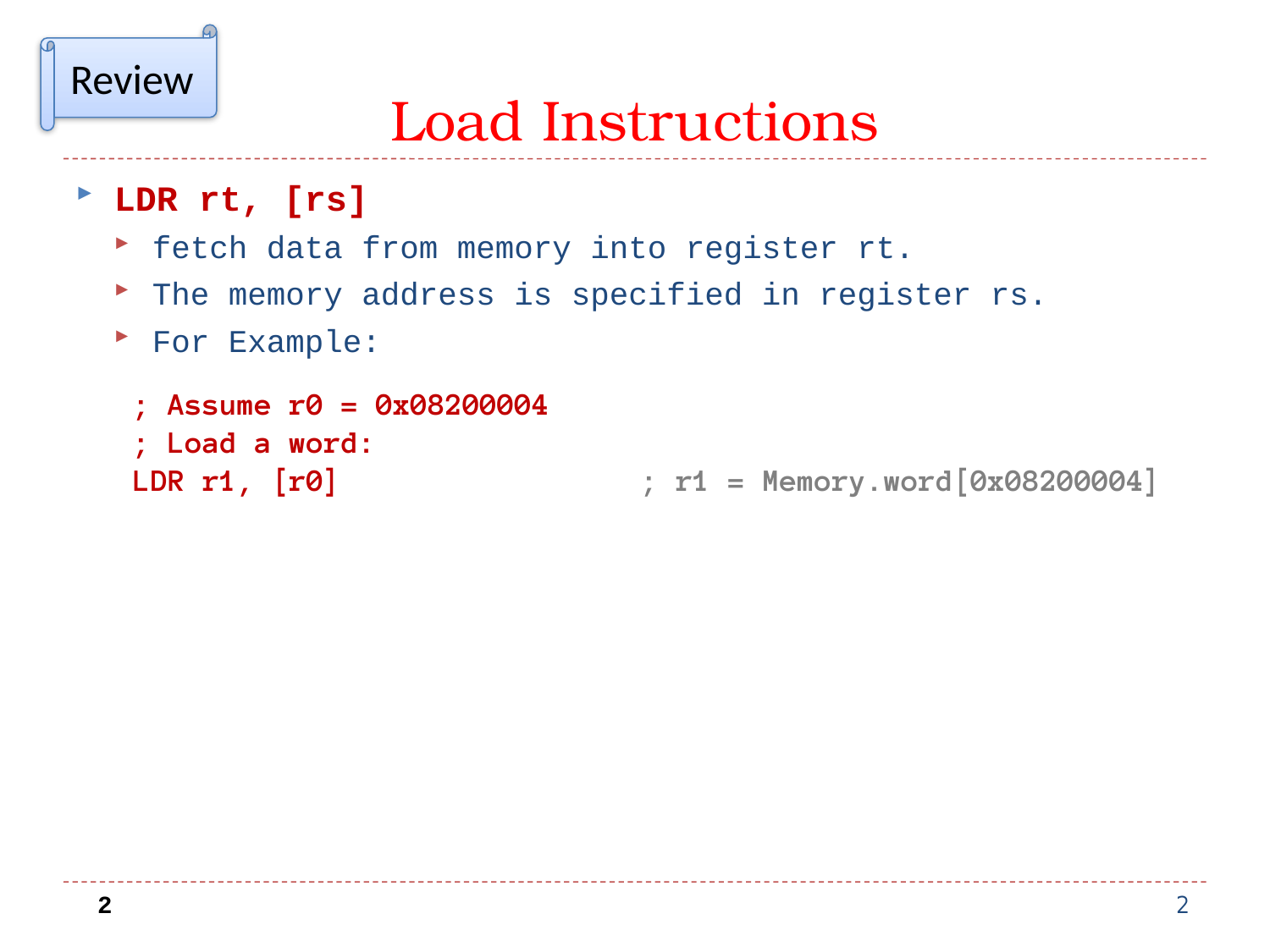

# Load Instructions
Review
LDR rt, [rs]
fetch data from memory into register rt.
The memory address is specified in register rs.
For Example:

; Assume r0 = 0x08200004
; Load a word:
LDR r1, [r0]			; r1 = Memory.word[0x08200004]

2